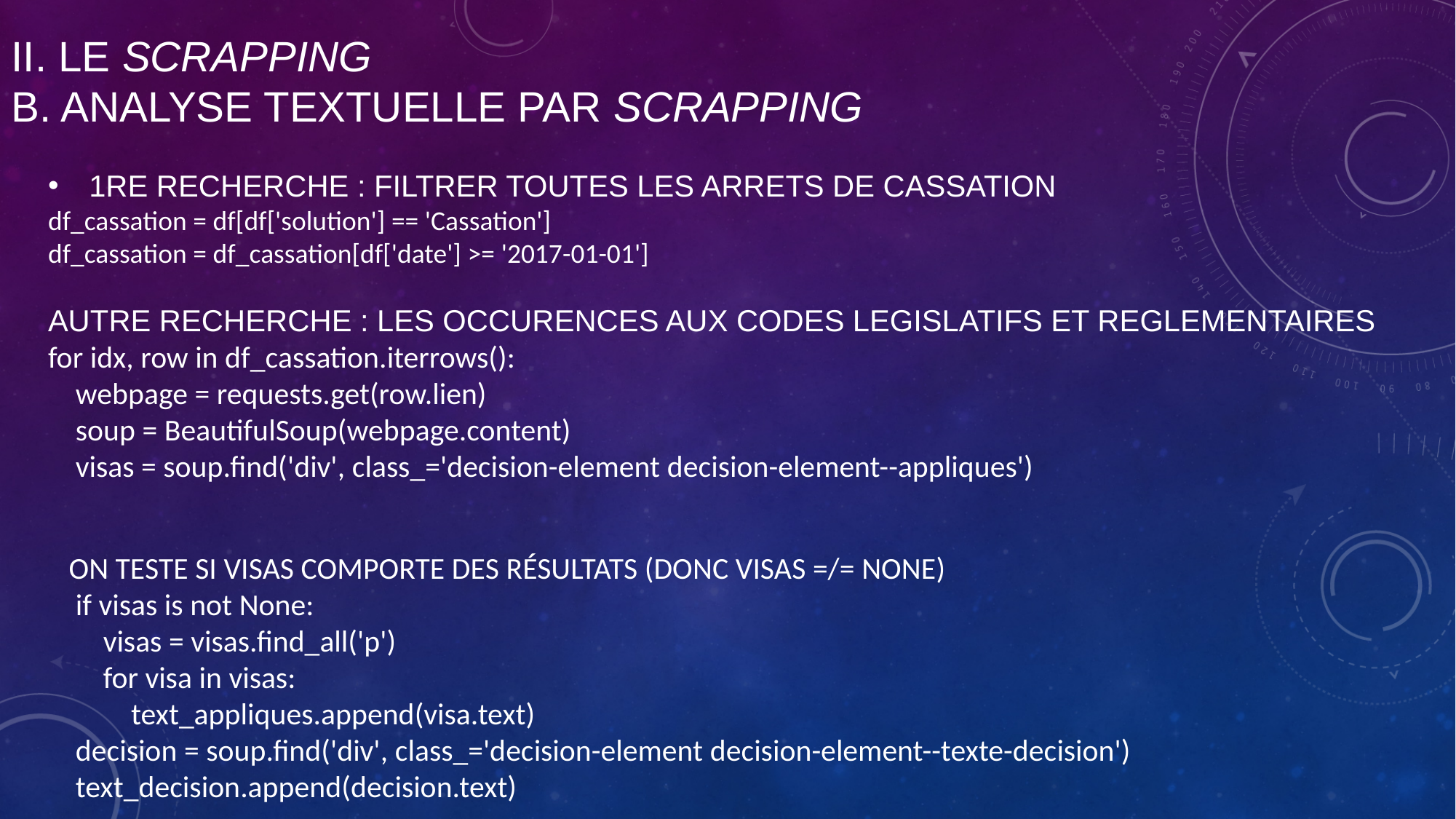

# II. LE Scrapping b. ANALYSE TEXTUELLE PAR SCRAPPING
1RE RECHERCHE : FILTRER TOUTES LES ARRETS DE CASSATION
df_cassation = df[df['solution'] == 'Cassation']
df_cassation = df_cassation[df['date'] >= '2017-01-01']

AUTRE RECHERCHE : LES OCCURENCES AUX CODES LEGISLATIFS ET REGLEMENTAIRES
for idx, row in df_cassation.iterrows():
    webpage = requests.get(row.lien)
    soup = BeautifulSoup(webpage.content)
    visas = soup.find('div', class_='decision-element decision-element--appliques')

   ON TESTE SI VISAS COMPORTE DES RÉSULTATS (DONC VISAS =/= NONE)
    if visas is not None:
        visas = visas.find_all('p')
        for visa in visas:
            text_appliques.append(visa.text)
    decision = soup.find('div', class_='decision-element decision-element--texte-decision')
    text_decision.append(decision.text)